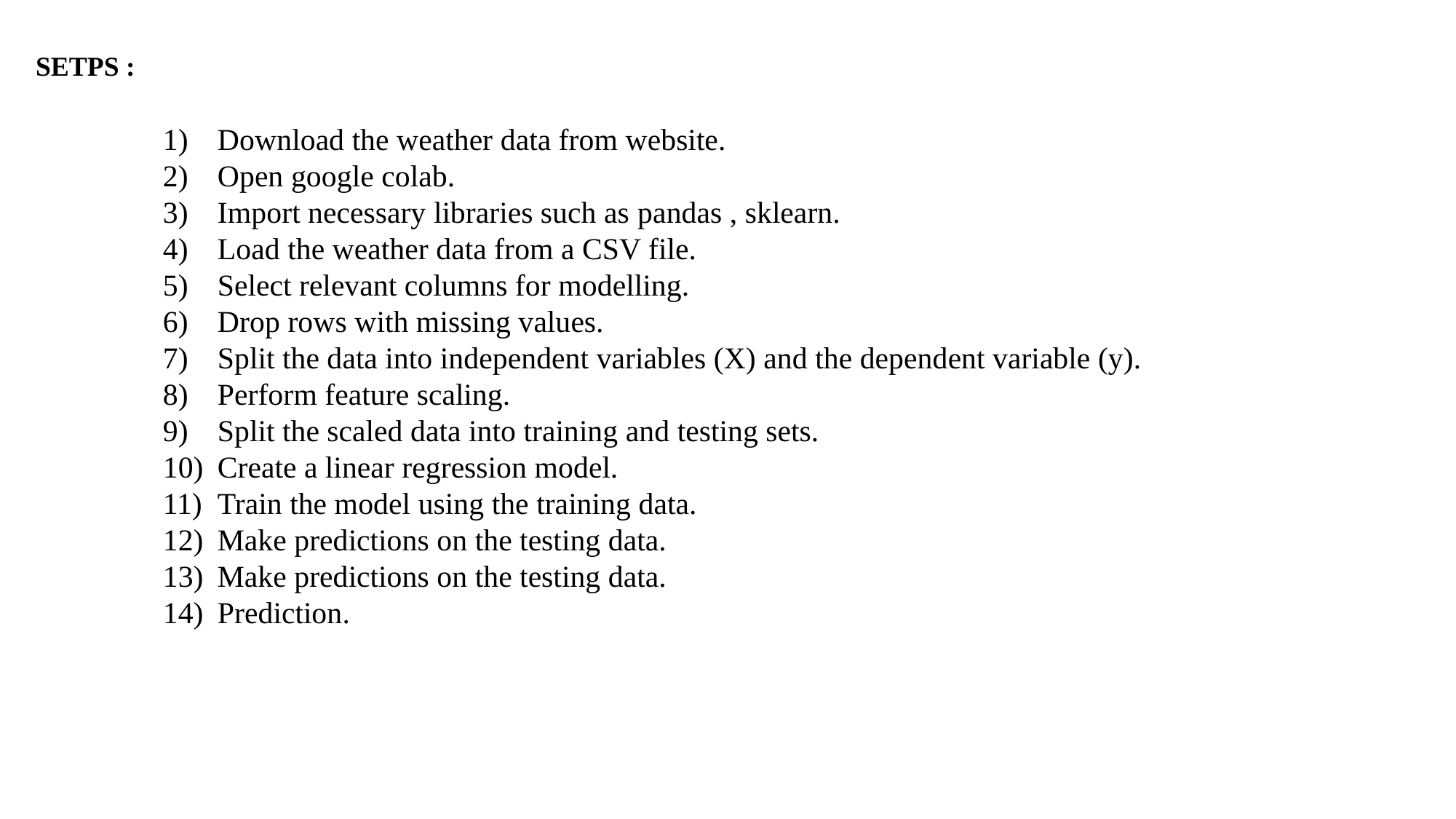

SETPS :
Download the weather data from website.
Open google colab.
Import necessary libraries such as pandas , sklearn.
Load the weather data from a CSV file.
Select relevant columns for modelling.
Drop rows with missing values.
Split the data into independent variables (X) and the dependent variable (y).
Perform feature scaling.
Split the scaled data into training and testing sets.
Create a linear regression model.
Train the model using the training data.
Make predictions on the testing data.
Make predictions on the testing data.
Prediction.